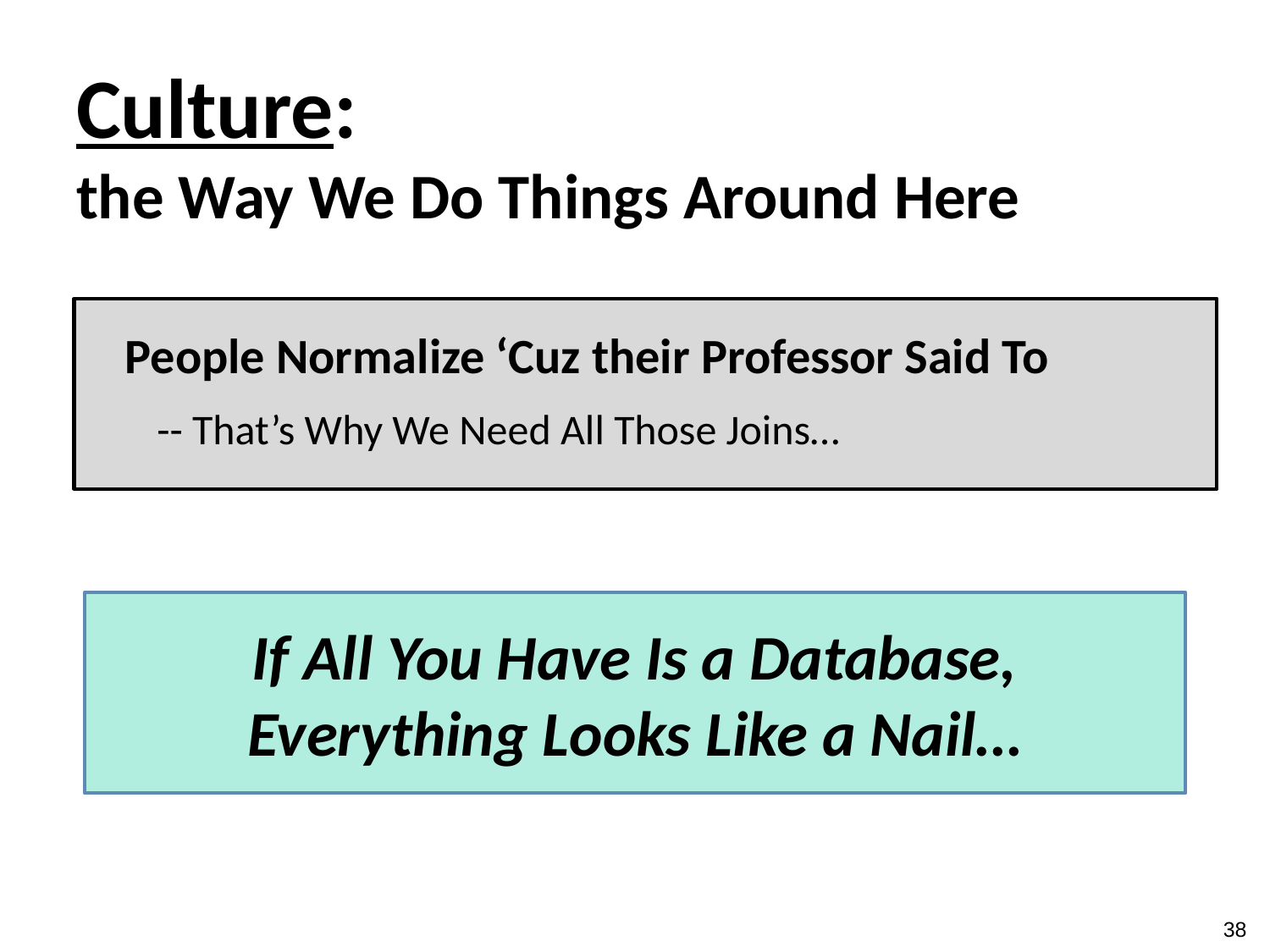

Culture:
the Way We Do Things Around Here

People Normalize ‘Cuz their Professor Said To
-- That’s Why We Need All Those Joins…
If All You Have Is a Database,
Everything Looks Like a Nail…
38